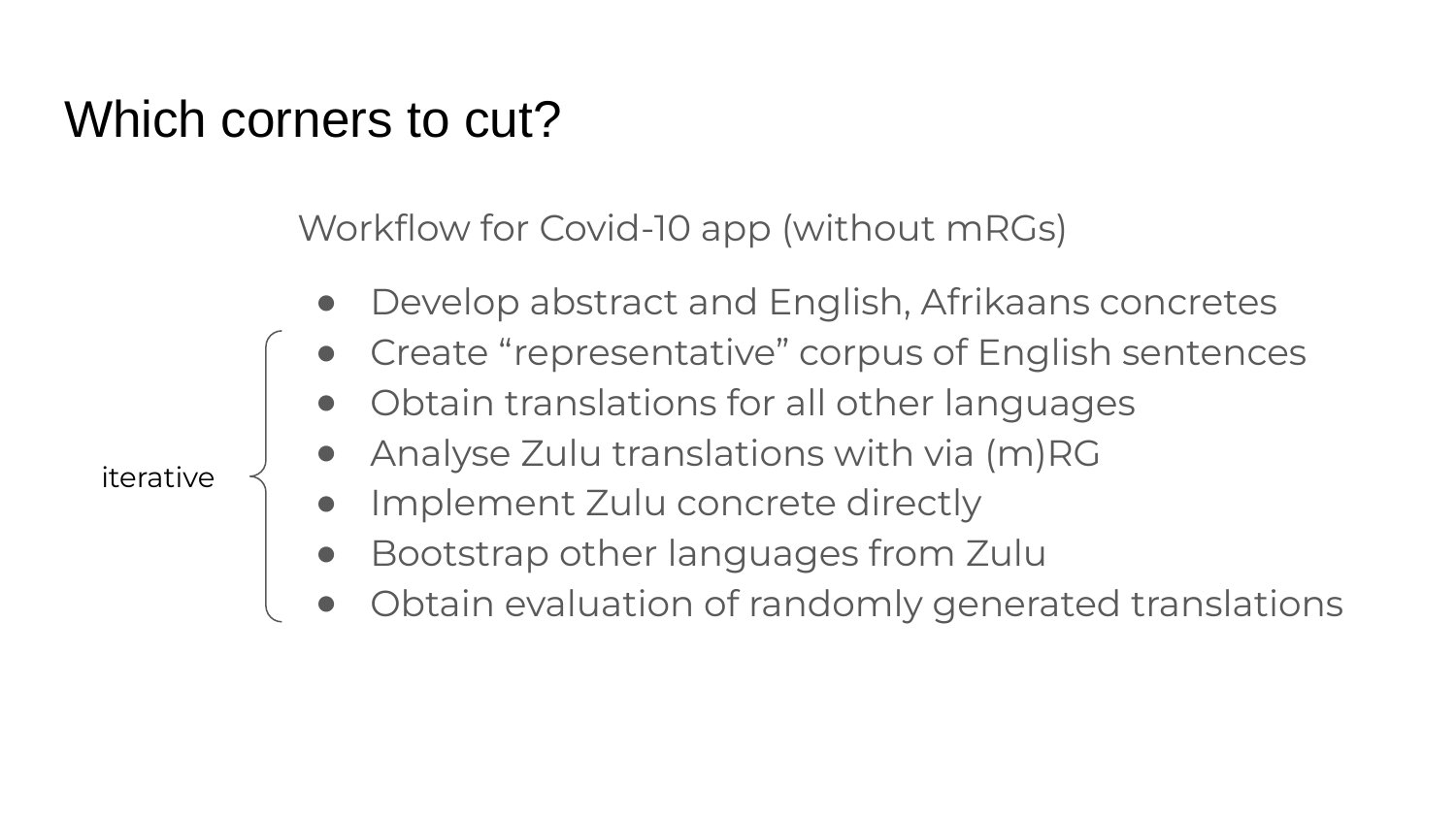

# Which corners to cut?
Workflow for Covid-10 app (without mRGs)
Develop abstract and English, Afrikaans concretes
Create “representative” corpus of English sentences
Obtain translations for all other languages
Analyse Zulu translations with via (m)RG
Implement Zulu concrete directly
Bootstrap other languages from Zulu
Obtain evaluation of randomly generated translations

iterative